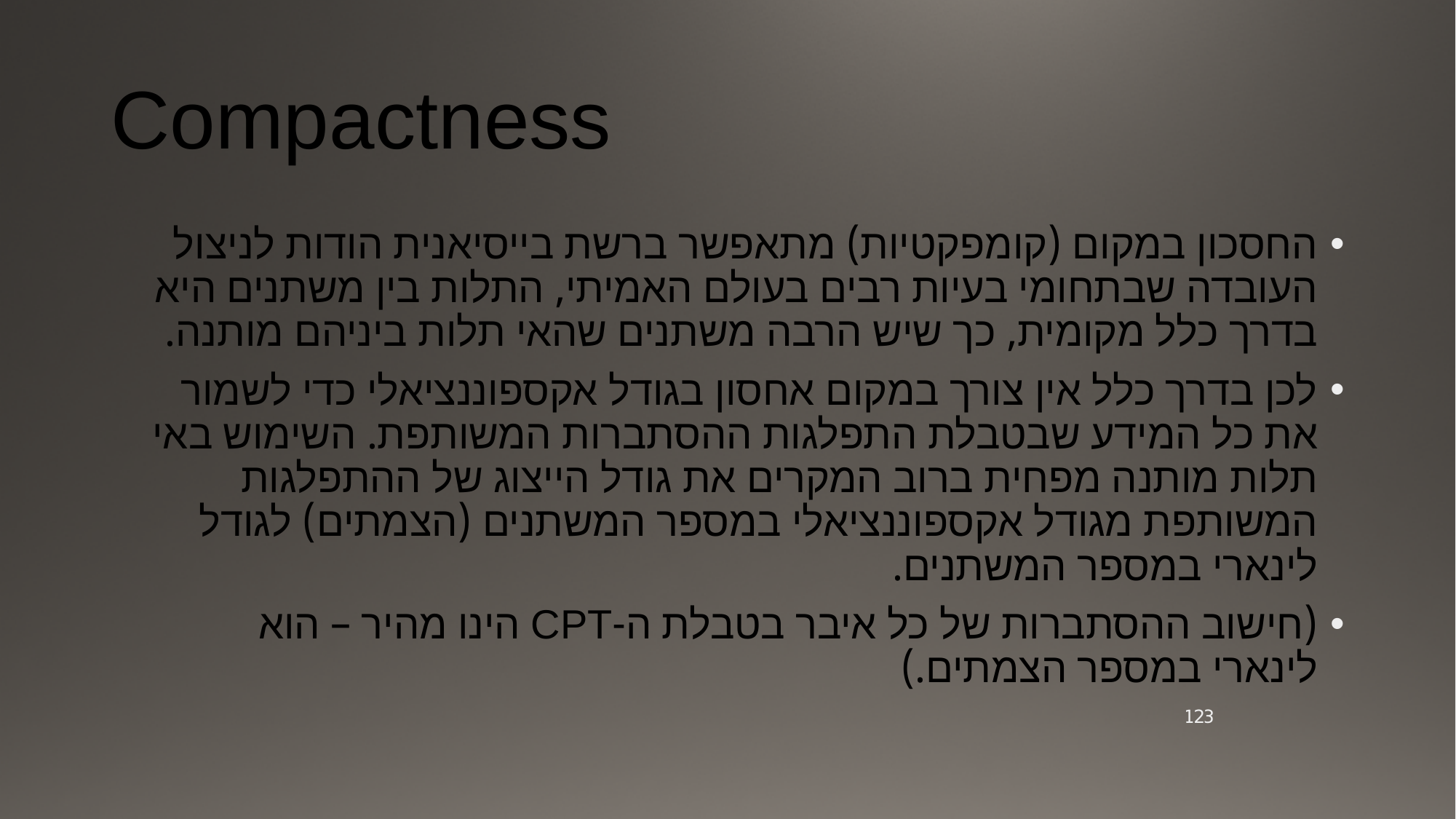

# Compactness
החסכון במקום (קומפקטיות) מתאפשר ברשת בייסיאנית הודות לניצול העובדה שבתחומי בעיות רבים בעולם האמיתי, התלות בין משתנים היא בדרך כלל מקומית, כך שיש הרבה משתנים שהאי תלות ביניהם מותנה.
לכן בדרך כלל אין צורך במקום אחסון בגודל אקספוננציאלי כדי לשמור את כל המידע שבטבלת התפלגות ההסתברות המשותפת. השימוש באי תלות מותנה מפחית ברוב המקרים את גודל הייצוג של ההתפלגות המשותפת מגודל אקספוננציאלי במספר המשתנים (הצמתים) לגודל לינארי במספר המשתנים.
(חישוב ההסתברות של כל איבר בטבלת ה-CPT הינו מהיר – הוא לינארי במספר הצמתים.)

123